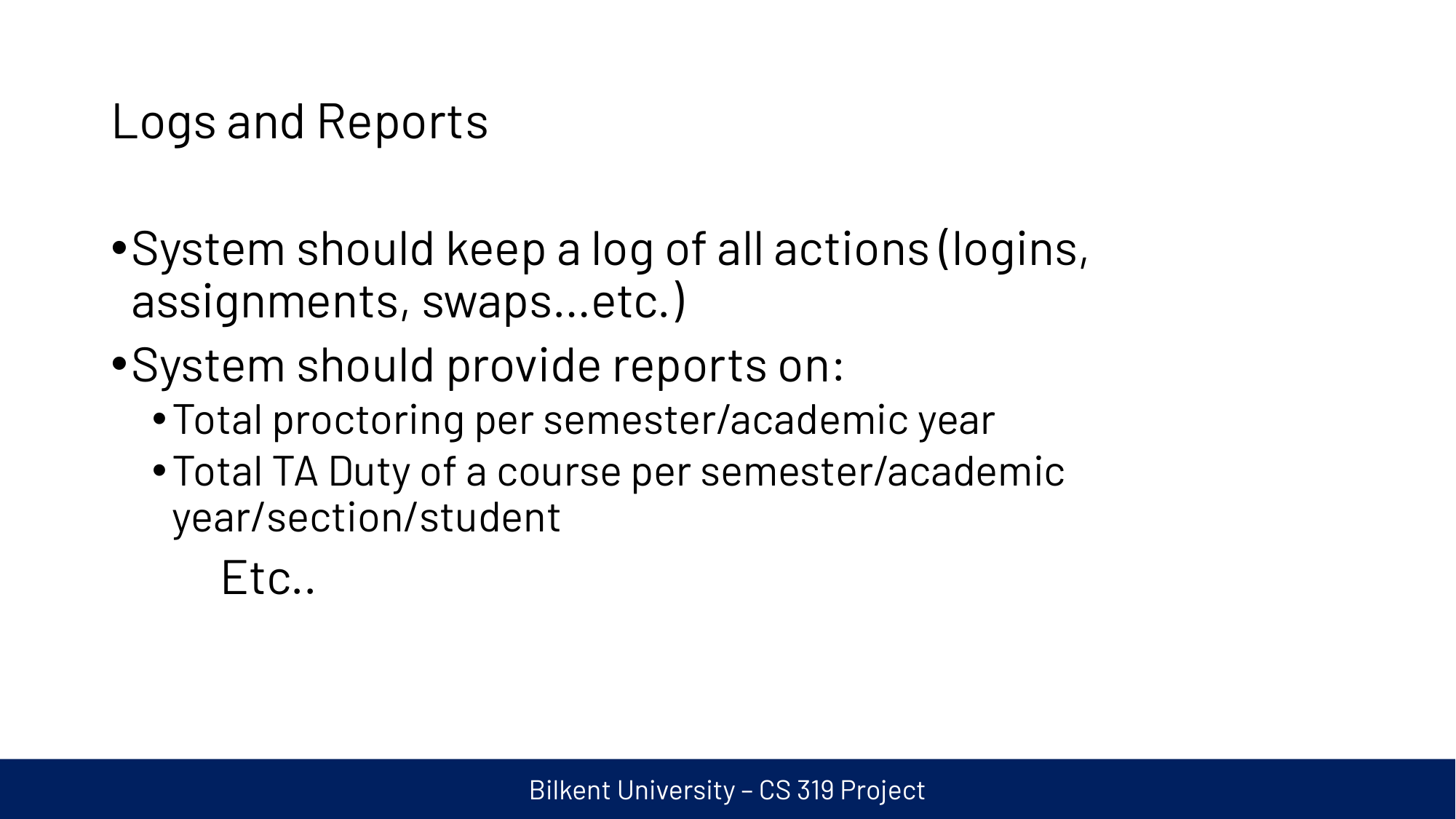

# Logs and Reports
System should keep a log of all actions (logins, assignments, swaps…etc.)
System should provide reports on:
Total proctoring per semester/academic year
Total TA Duty of a course per semester/academic year/section/student
	Etc..